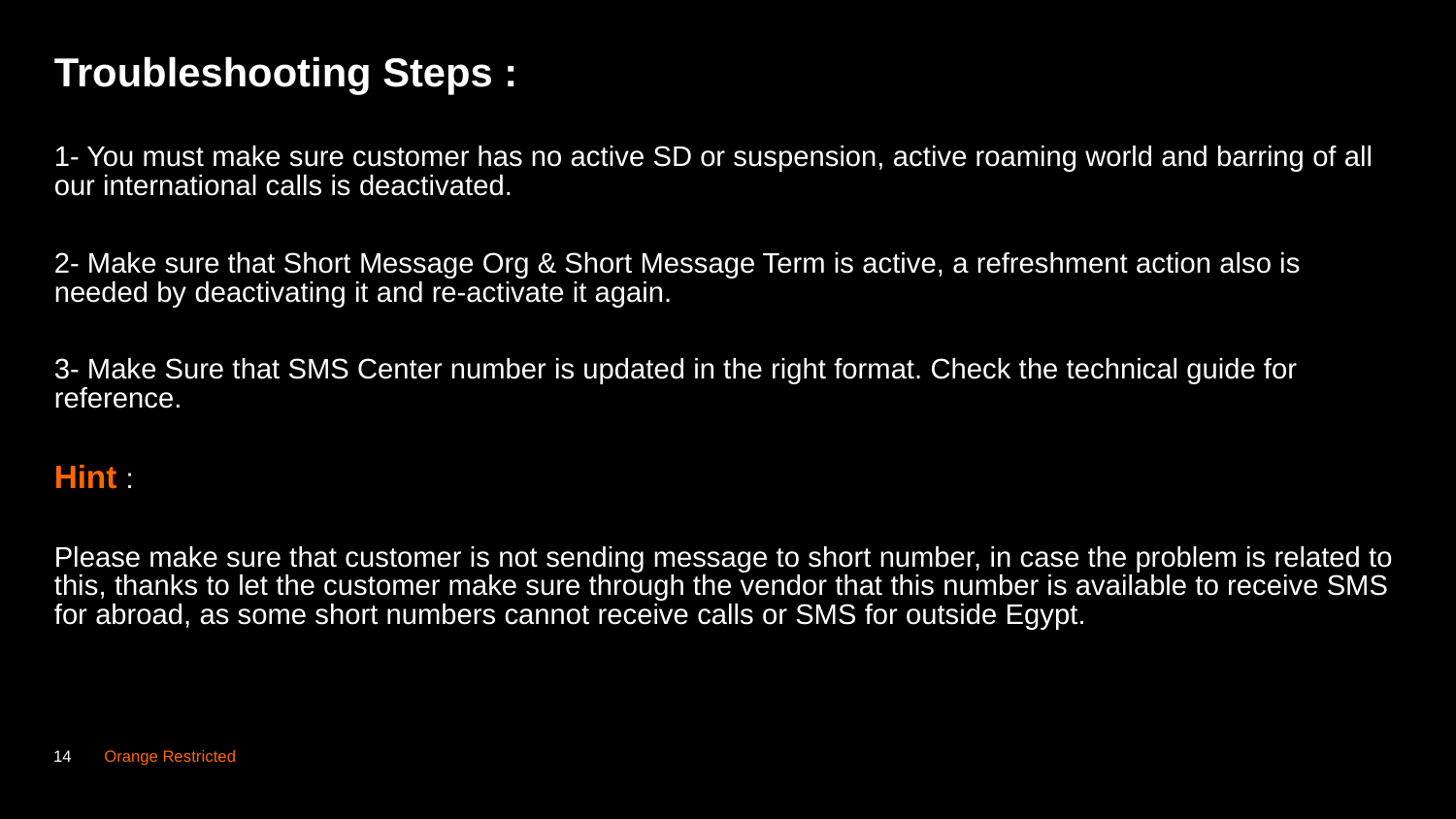

Troubleshooting Steps :
1- You must make sure customer has no active SD or suspension, active roaming world and barring of all our international calls is deactivated.
2- Make sure that Short Message Org & Short Message Term is active, a refreshment action also is needed by deactivating it and re-activate it again.
3- Make Sure that SMS Center number is updated in the right format. Check the technical guide for reference.
Hint :
Please make sure that customer is not sending message to short number, in case the problem is related to this, thanks to let the customer make sure through the vendor that this number is available to receive SMS for abroad, as some short numbers cannot receive calls or SMS for outside Egypt.